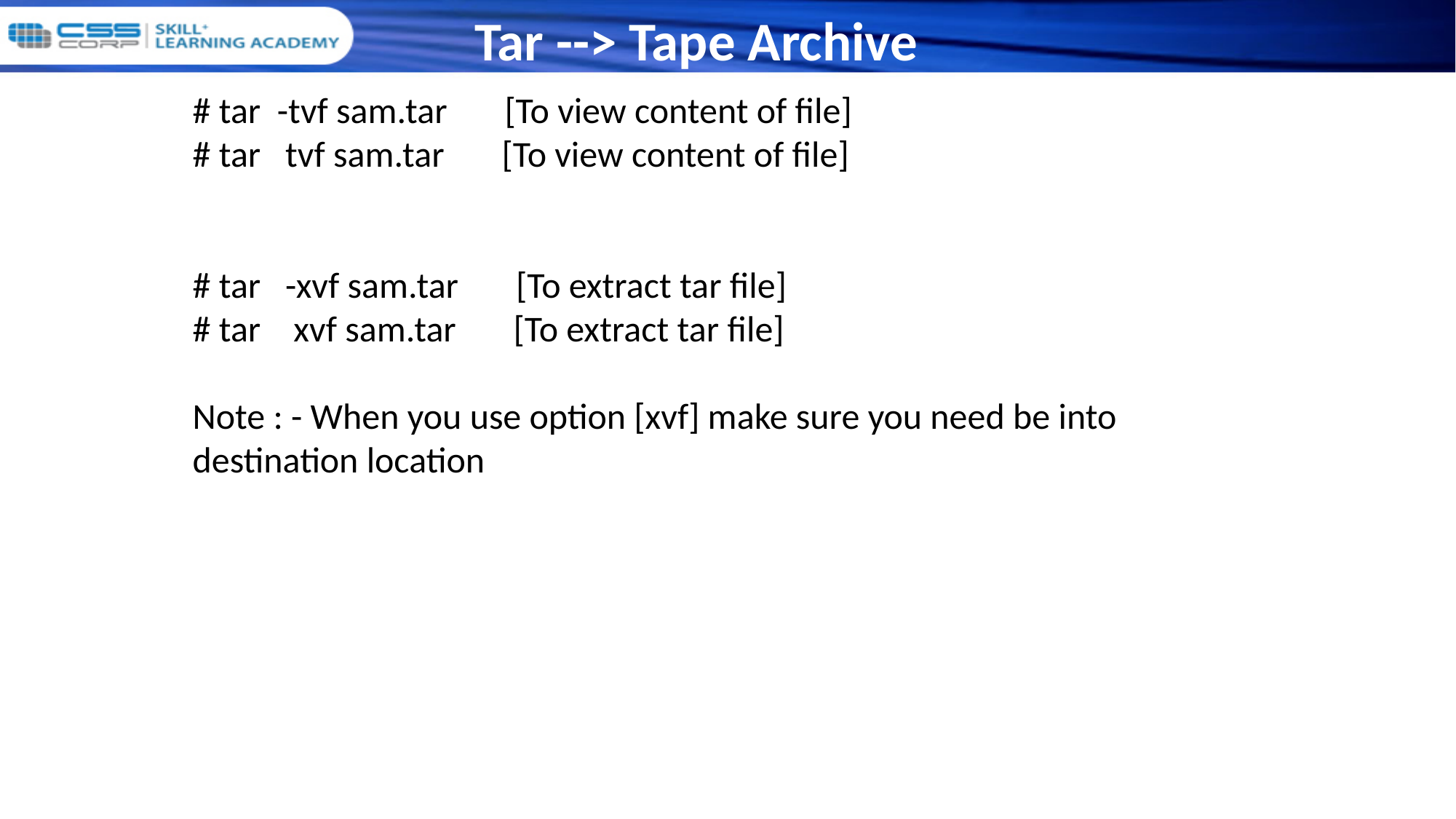

Tar --> Tape Archive
# tar  -tvf sam.tar       [To view content of file]
# tar   tvf sam.tar       [To view content of file]

# tar   -xvf sam.tar       [To extract tar file]
# tar    xvf sam.tar       [To extract tar file]

Note : - When you use option [xvf] make sure you need be into destination location